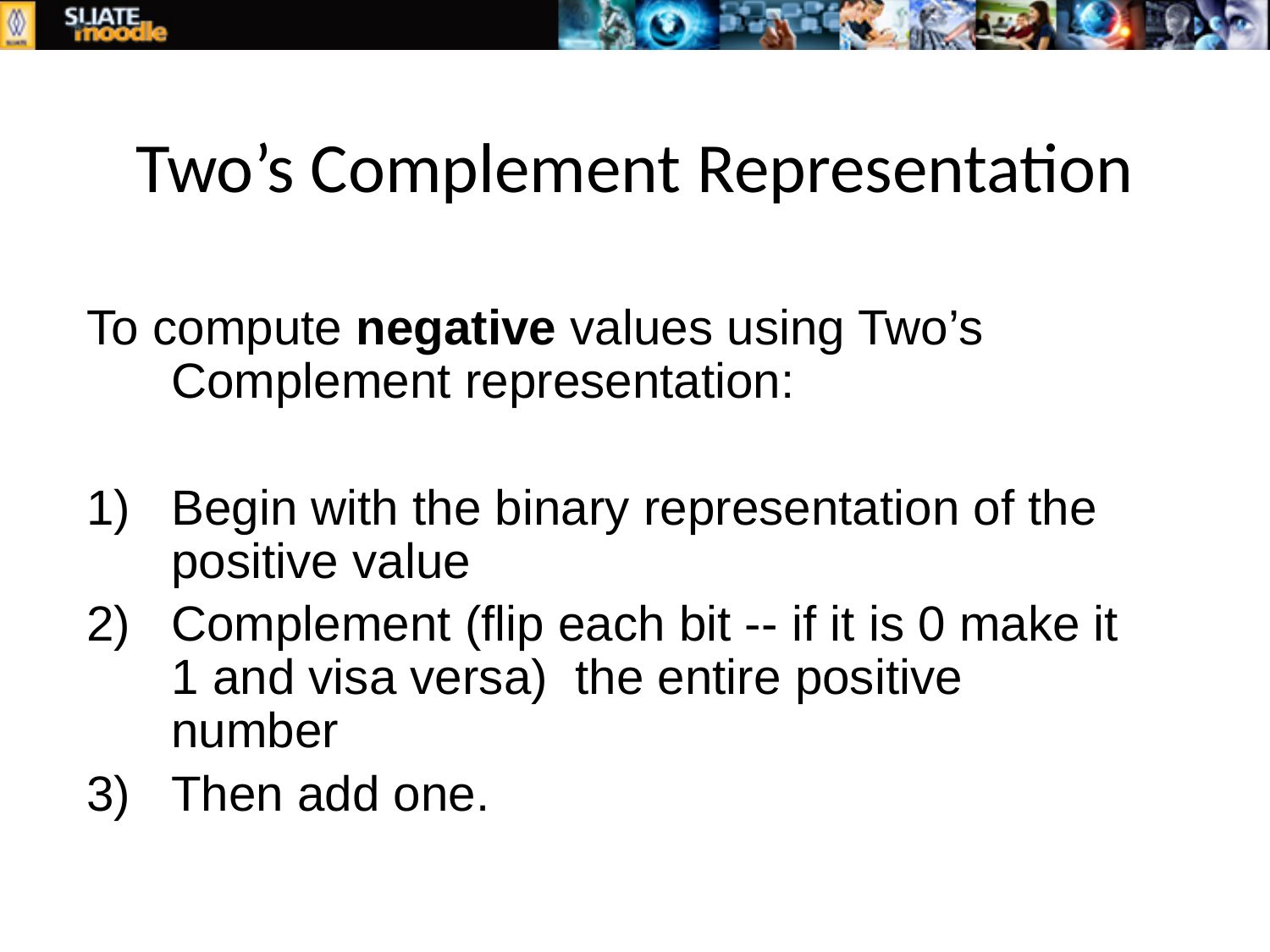

# Two’s Complement Representation
To compute negative values using Two’s Complement representation:

Begin with the binary representation of the positive value
Complement (flip each bit -- if it is 0 make it 1 and visa versa)  the entire positive number
Then add one.